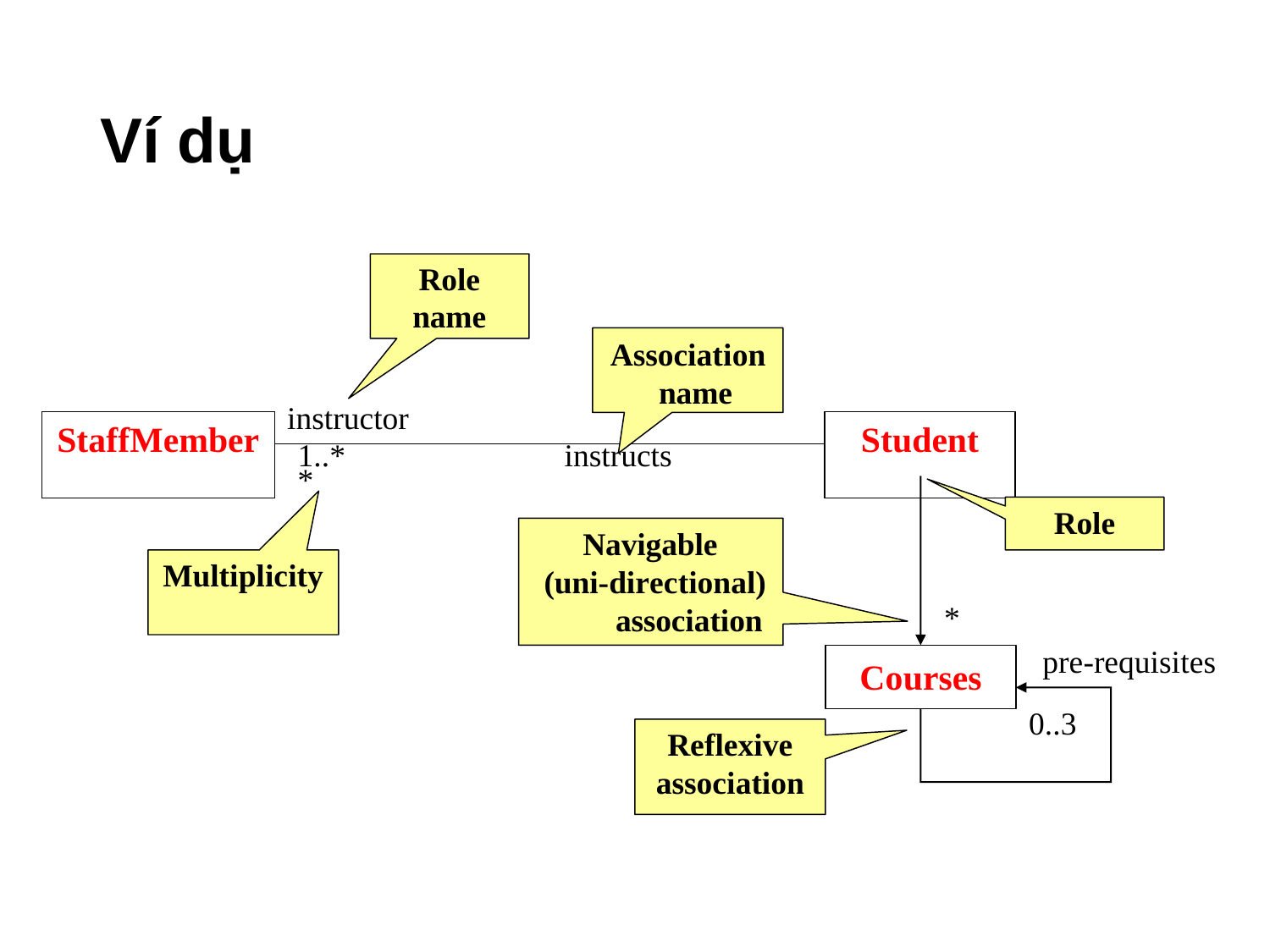

# Ví dụ

Role
name
Association  name

| StaffMember | instructor | Student |
| --- | --- | --- |
|  | 1..\* instructs \* |  |

Role

Navigable  (uni-directional)
association
Multiplicity
*
pre-requisites
0..3

Courses

Reflexive  association